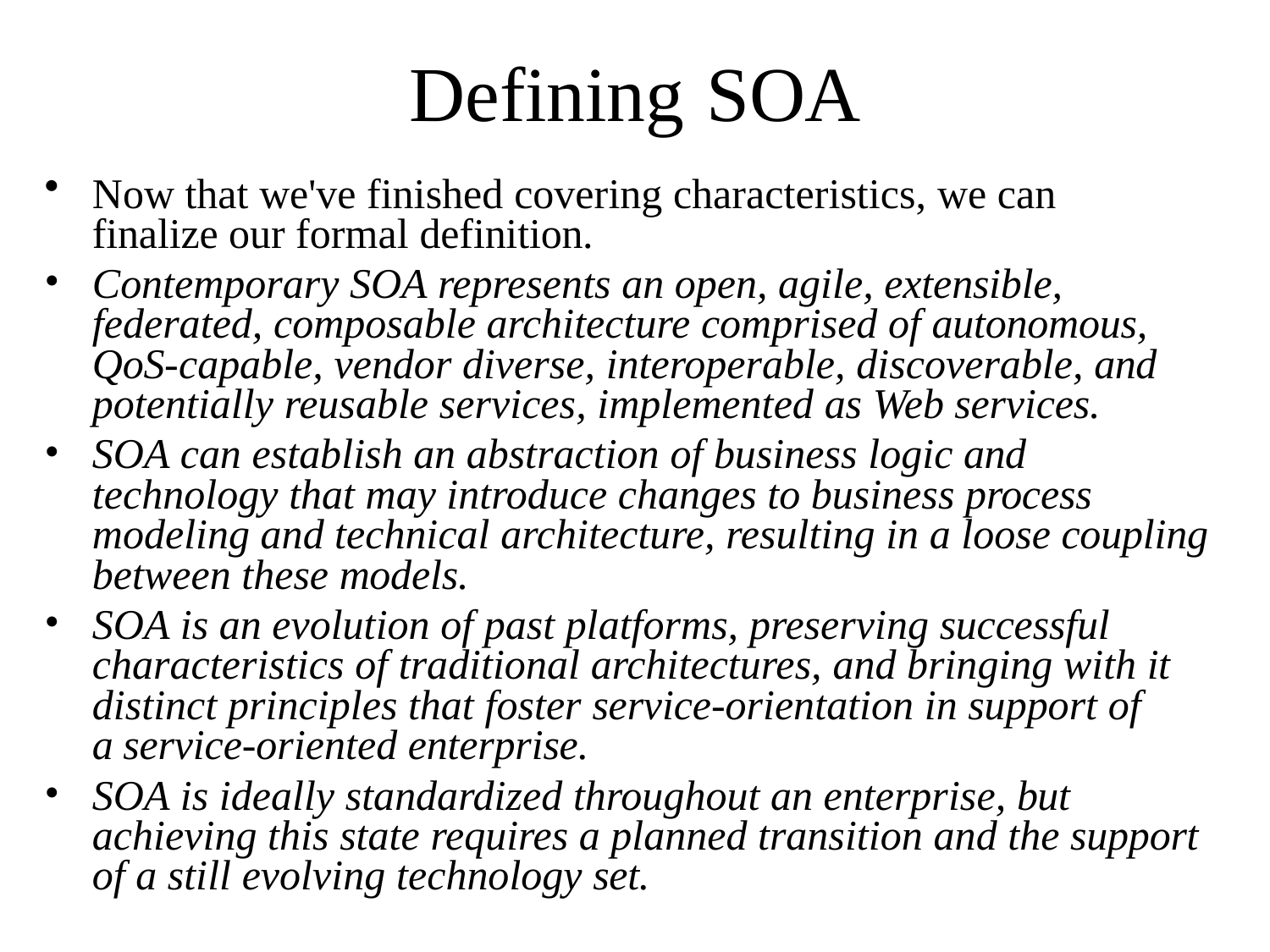

# Defining	SOA
Now that we've finished covering characteristics, we can finalize our formal definition.
Contemporary SOA represents an open, agile, extensible, federated, composable architecture comprised of autonomous, QoS-capable, vendor diverse, interoperable, discoverable, and potentially reusable services, implemented as Web services.
SOA can establish an abstraction of business logic and technology that may introduce changes to business process modeling and technical architecture, resulting in a loose coupling between these models.
SOA is an evolution of past platforms, preserving successful characteristics of traditional architectures, and bringing with it distinct principles that foster service-orientation in support of a service-oriented enterprise.
SOA is ideally standardized throughout an enterprise, but achieving this state requires a planned transition and the support of a still evolving technology set.